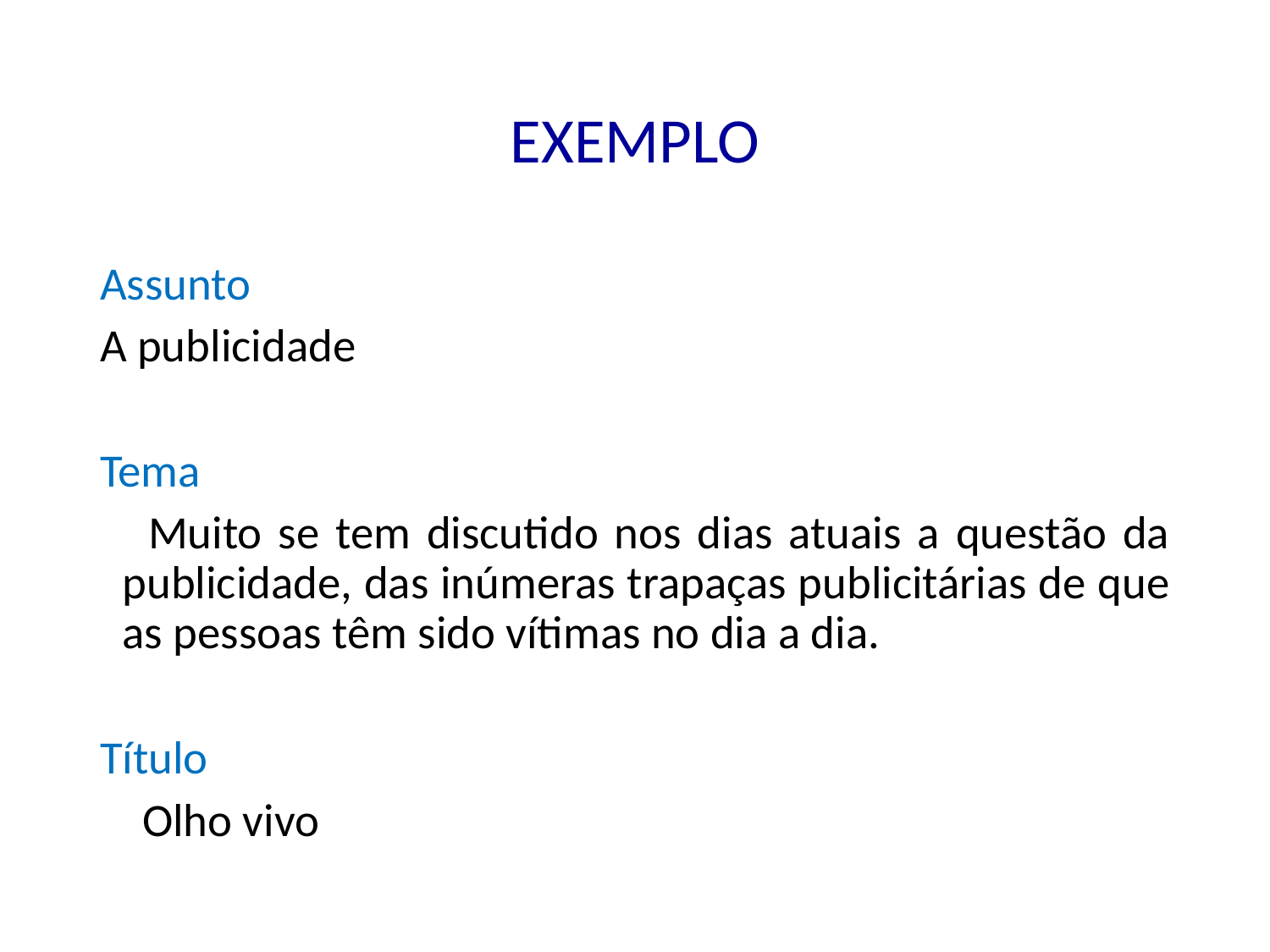

# EXEMPLO
Assunto
A publicidade

Tema
   Muito se tem discutido nos dias atuais a questão da publicidade, das inúmeras trapaças publicitárias de que as pessoas têm sido vítimas no dia a dia.

Título
    Olho vivo